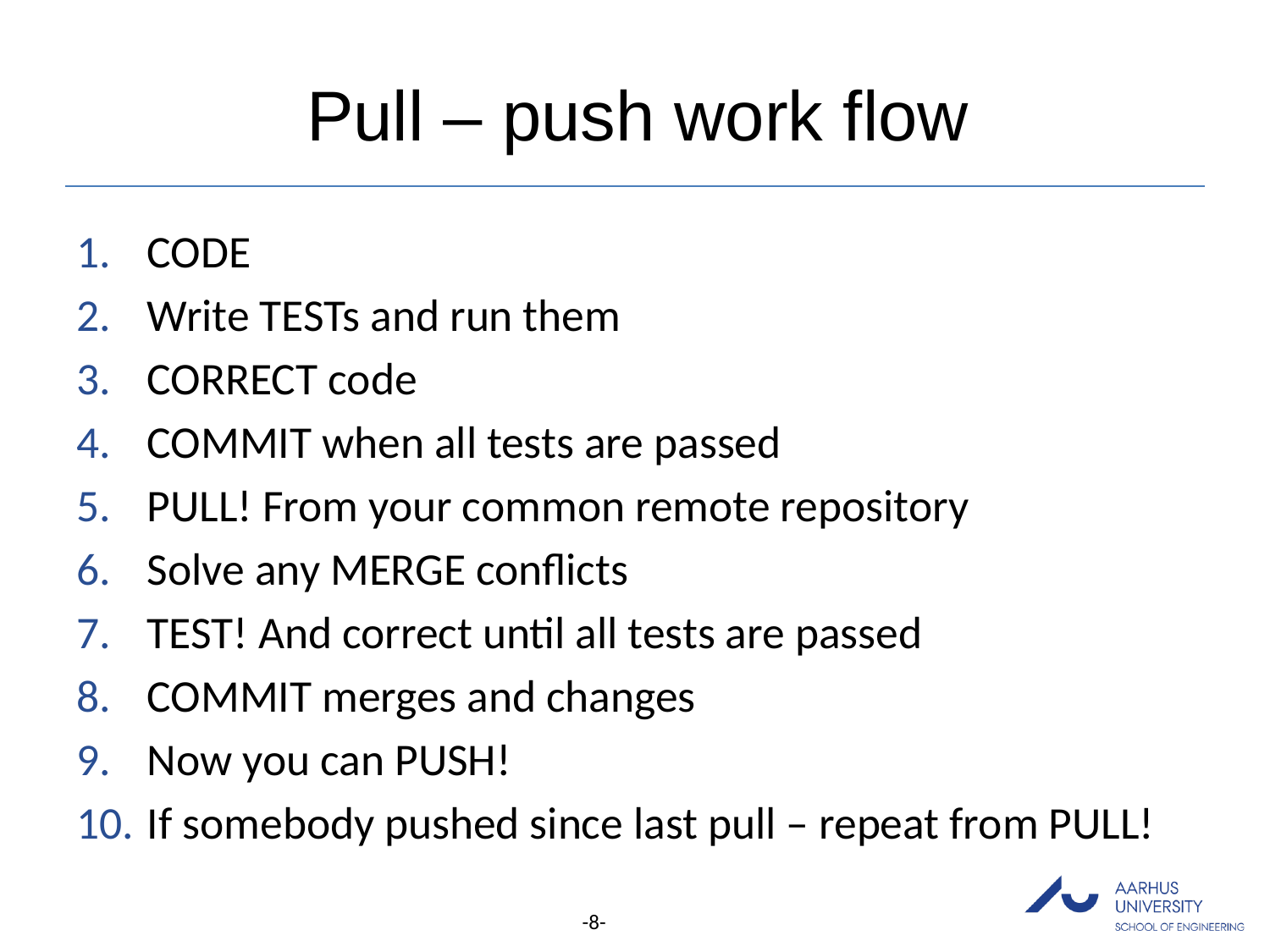

# Pull – push work flow
CODE
Write TESTs and run them
CORRECT code
COMMIT when all tests are passed
PULL! From your common remote repository
Solve any MERGE conflicts
TEST! And correct until all tests are passed
COMMIT merges and changes
Now you can PUSH!
If somebody pushed since last pull – repeat from PULL!